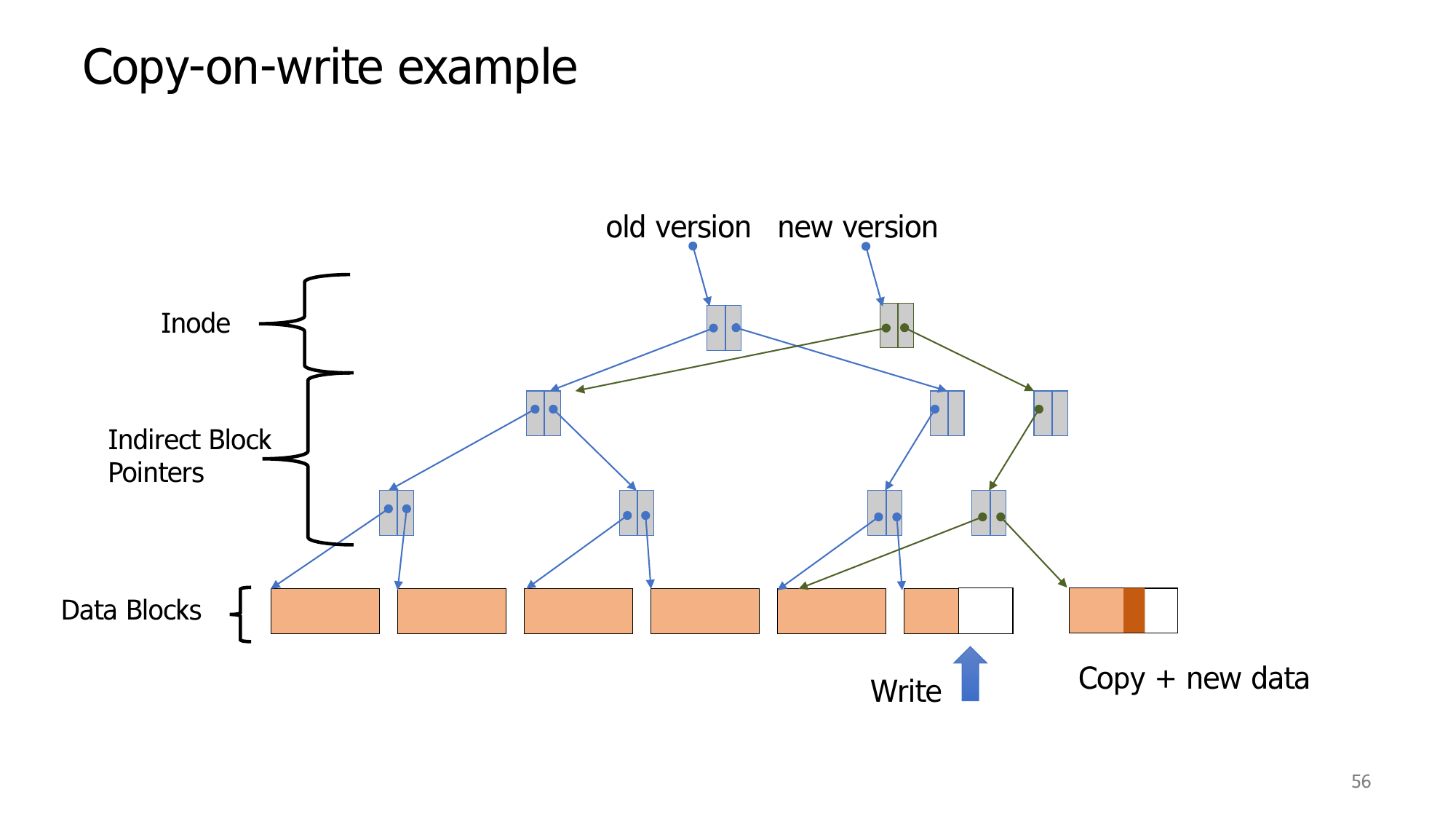

# Copy-on-write example
old version
new version

Inode

Indirect Block Pointers

Data Blocks

Write
Copy + new data
56